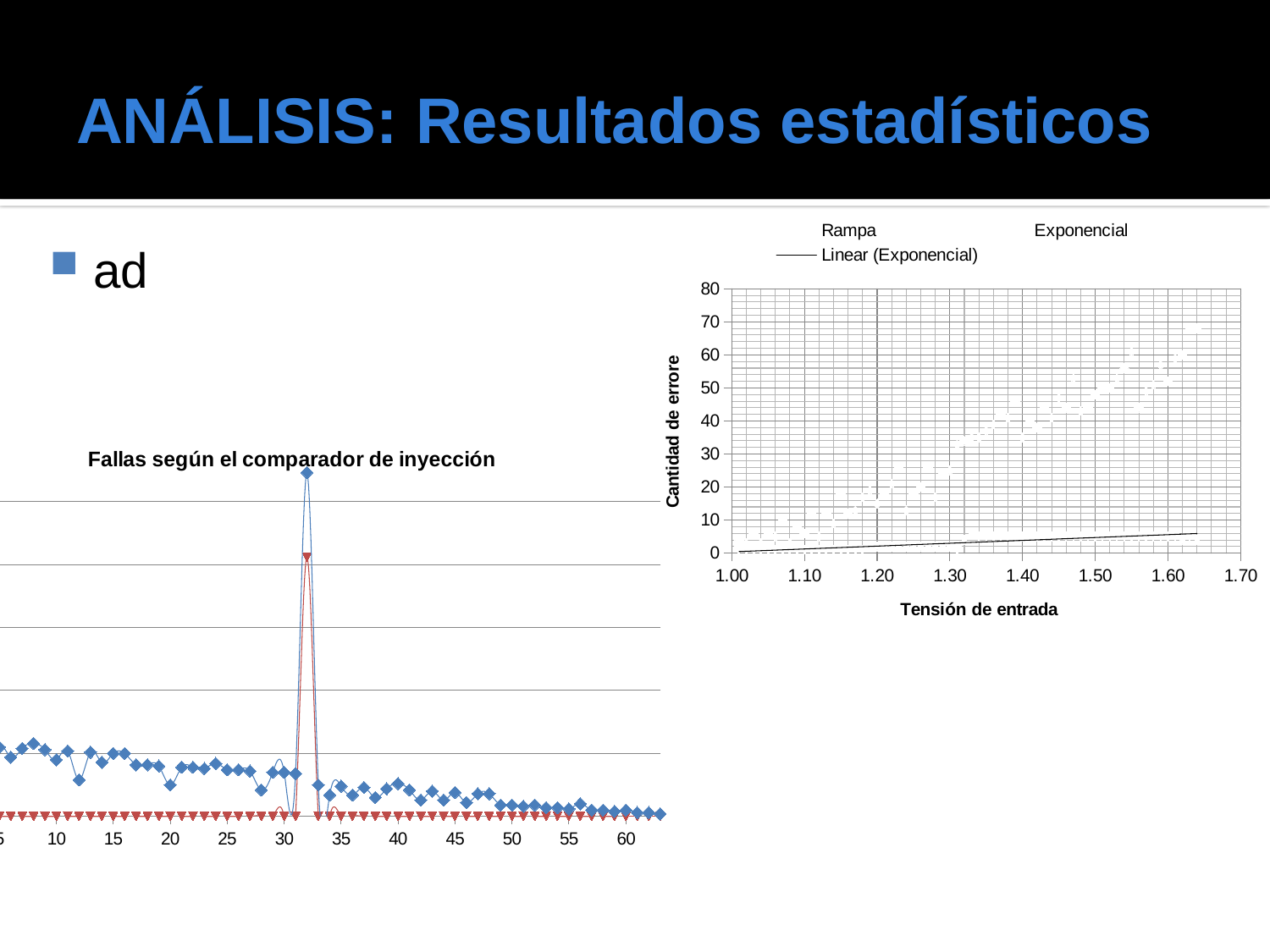

# ANÁLISIS: Resultados estadísticos

### Chart

| Category | Exponencial | Rampa |
|---|---|---|
ad

### Chart: Fallas según el comparador de inyección

| Category |  |  |
|---|---|---|